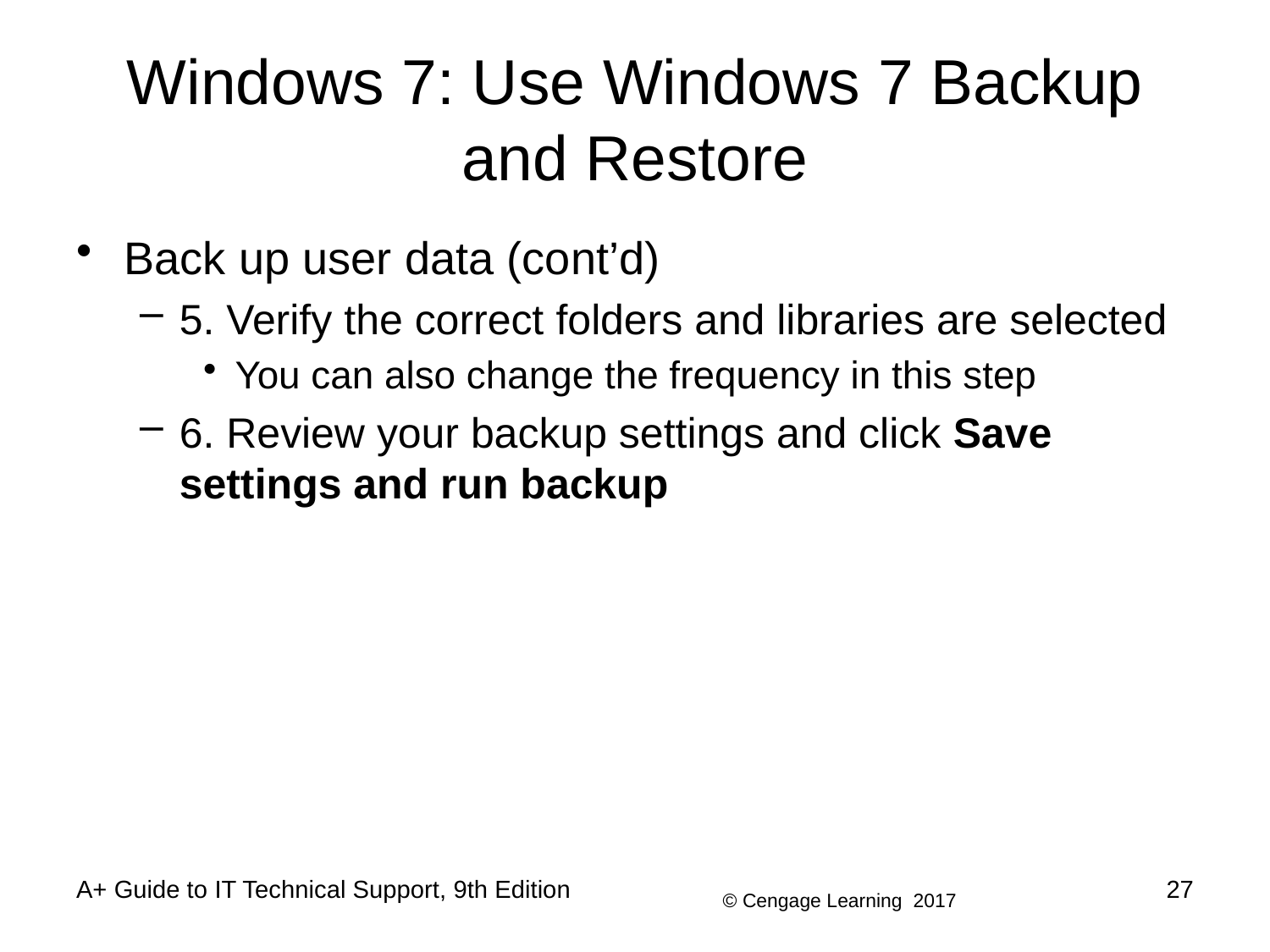

# Windows 7: Use Windows 7 Backup and Restore
Back up user data (cont’d)
5. Verify the correct folders and libraries are selected
You can also change the frequency in this step
6. Review your backup settings and click Save settings and run backup
A+ Guide to IT Technical Support, 9th Edition
27